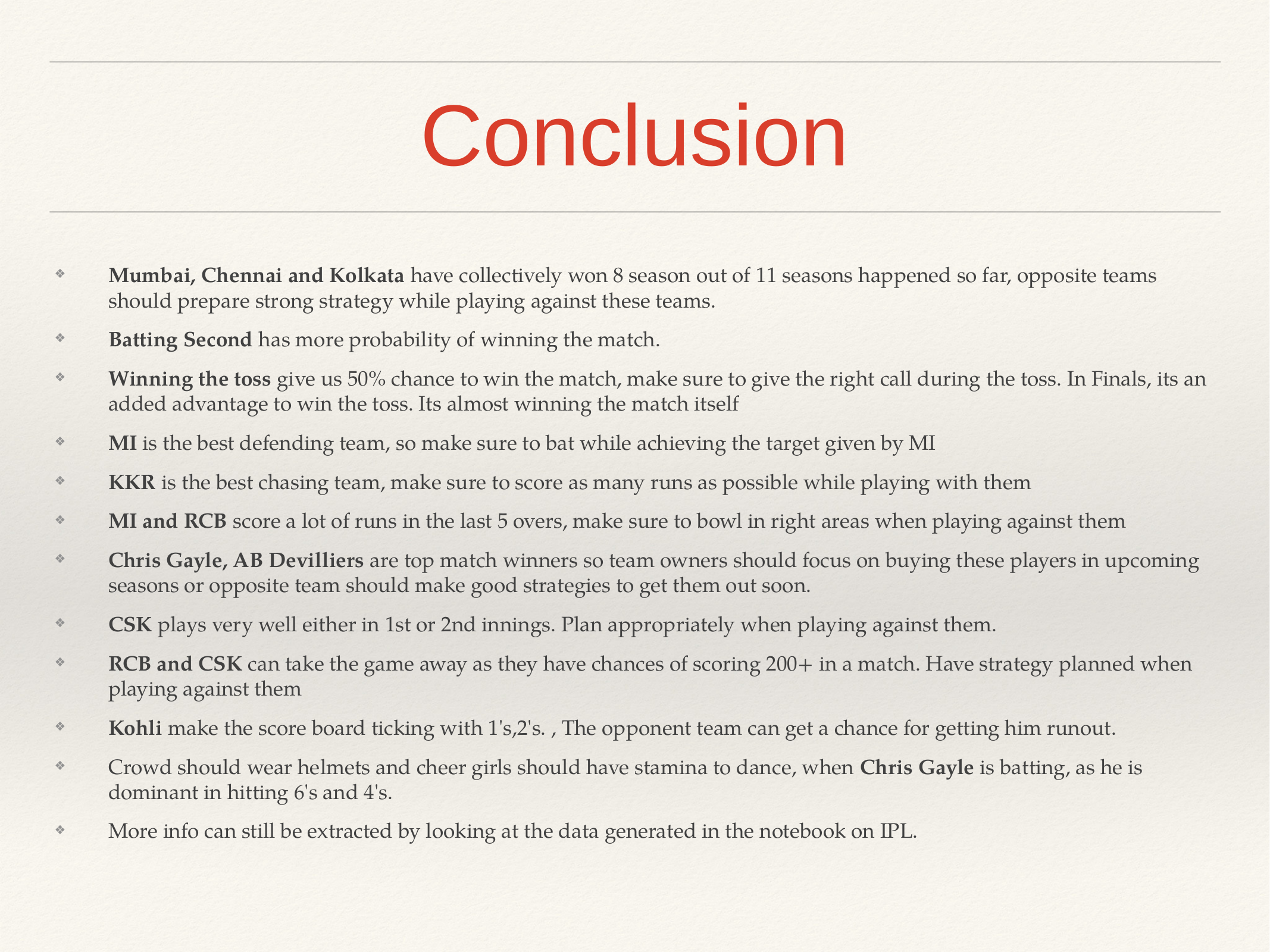

# Conclusion
Mumbai, Chennai and Kolkata have collectively won 8 season out of 11 seasons happened so far, opposite teams should prepare strong strategy while playing against these teams.
Batting Second has more probability of winning the match.
Winning the toss give us 50% chance to win the match, make sure to give the right call during the toss. In Finals, its an added advantage to win the toss. Its almost winning the match itself
MI is the best defending team, so make sure to bat while achieving the target given by MI
KKR is the best chasing team, make sure to score as many runs as possible while playing with them
MI and RCB score a lot of runs in the last 5 overs, make sure to bowl in right areas when playing against them
Chris Gayle, AB Devilliers are top match winners so team owners should focus on buying these players in upcoming seasons or opposite team should make good strategies to get them out soon.
CSK plays very well either in 1st or 2nd innings. Plan appropriately when playing against them.
RCB and CSK can take the game away as they have chances of scoring 200+ in a match. Have strategy planned when playing against them
Kohli make the score board ticking with 1's,2's. , The opponent team can get a chance for getting him runout.
Crowd should wear helmets and cheer girls should have stamina to dance, when Chris Gayle is batting, as he is dominant in hitting 6's and 4's.
More info can still be extracted by looking at the data generated in the notebook on IPL.